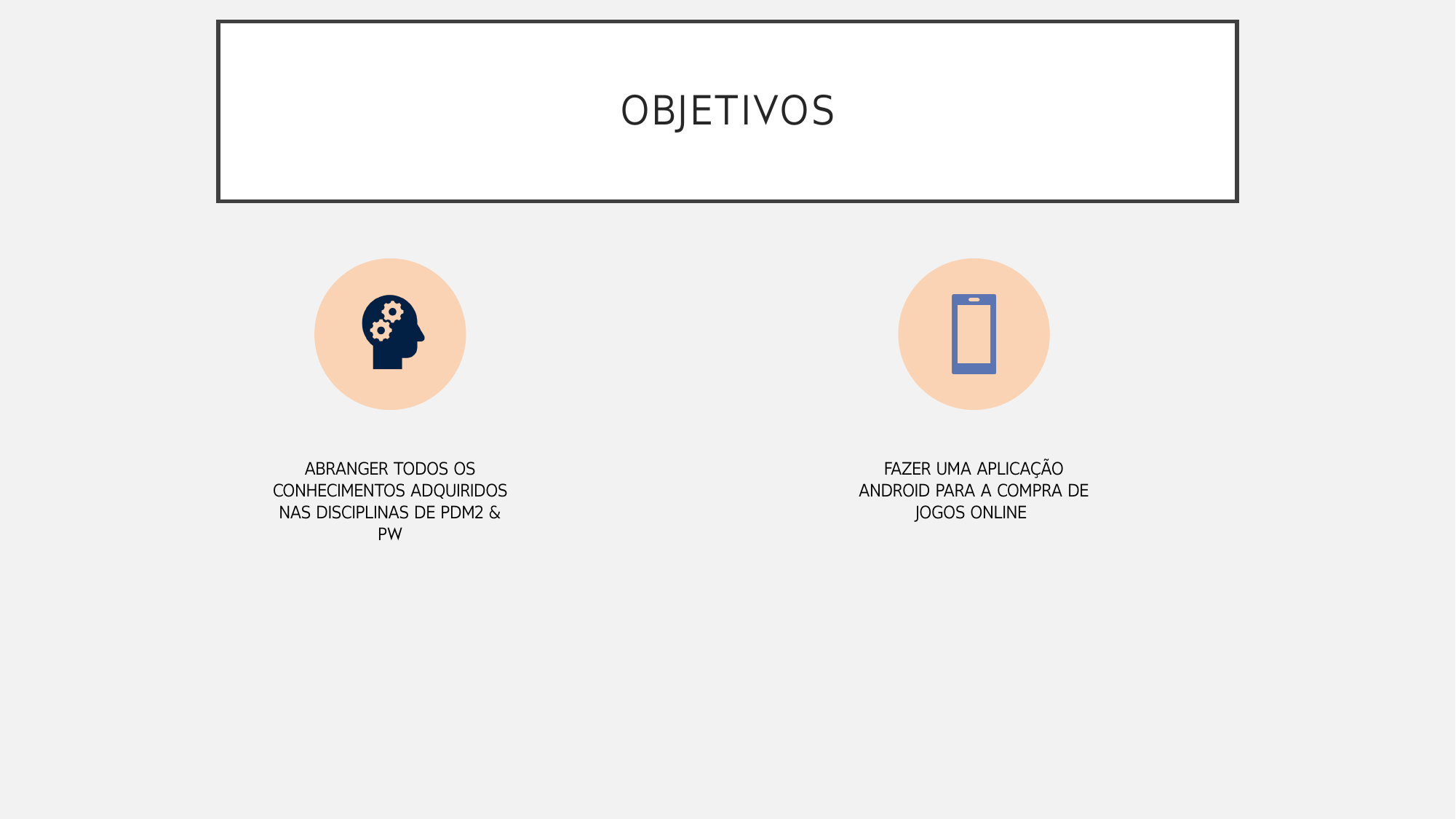

# Objetivos
Abranger todos os conhecimentos adquiridos nas disciplinas de PDM2 & PW

Fazer uma aplicação ANDROID PARA A COMPRA DE JOGOS ONLINE